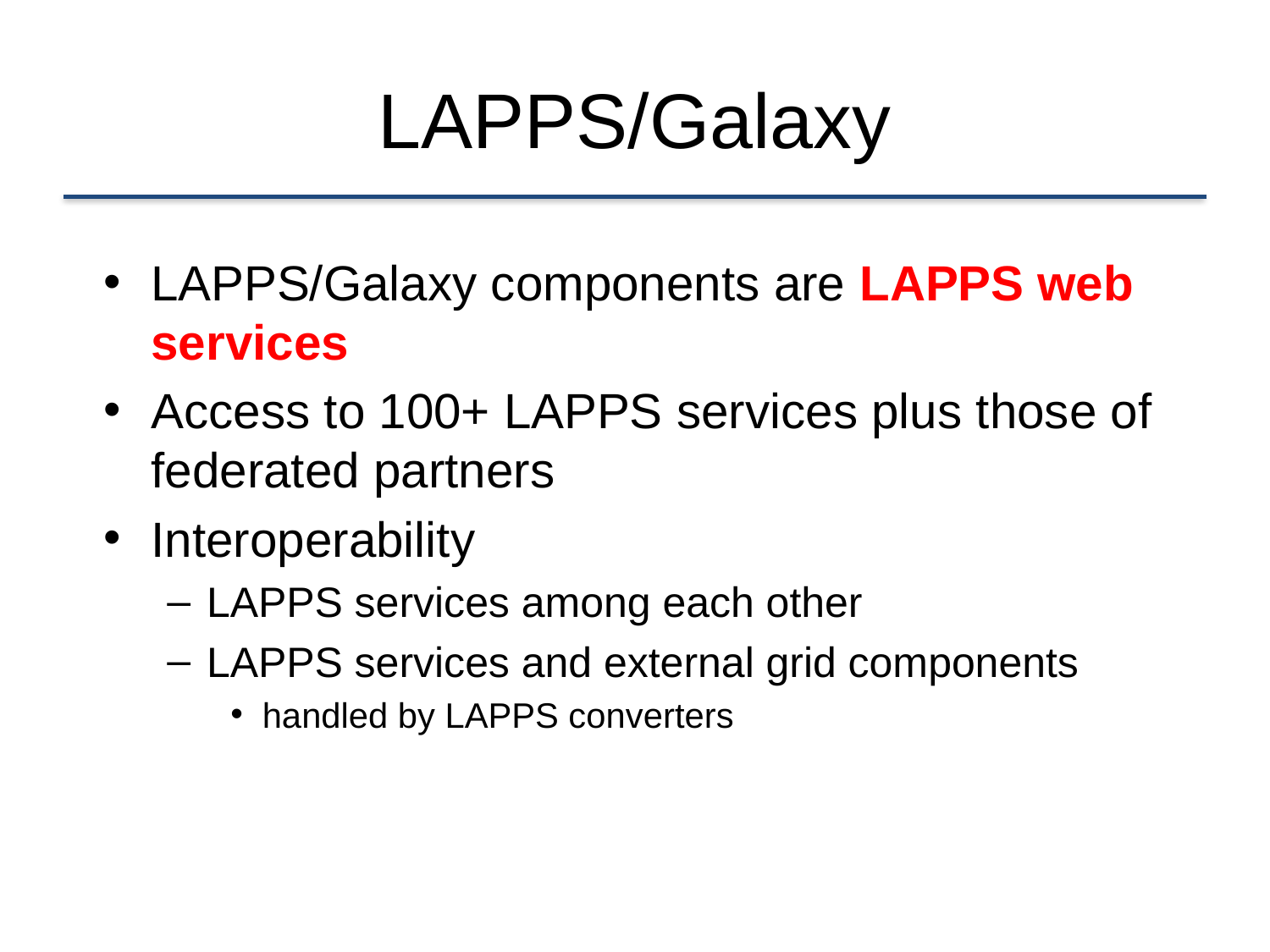

# LAPPS/Galaxy
LAPPS/Galaxy components are LAPPS web services
Access to 100+ LAPPS services plus those of federated partners
Interoperability
LAPPS services among each other
LAPPS services and external grid components
handled by LAPPS converters